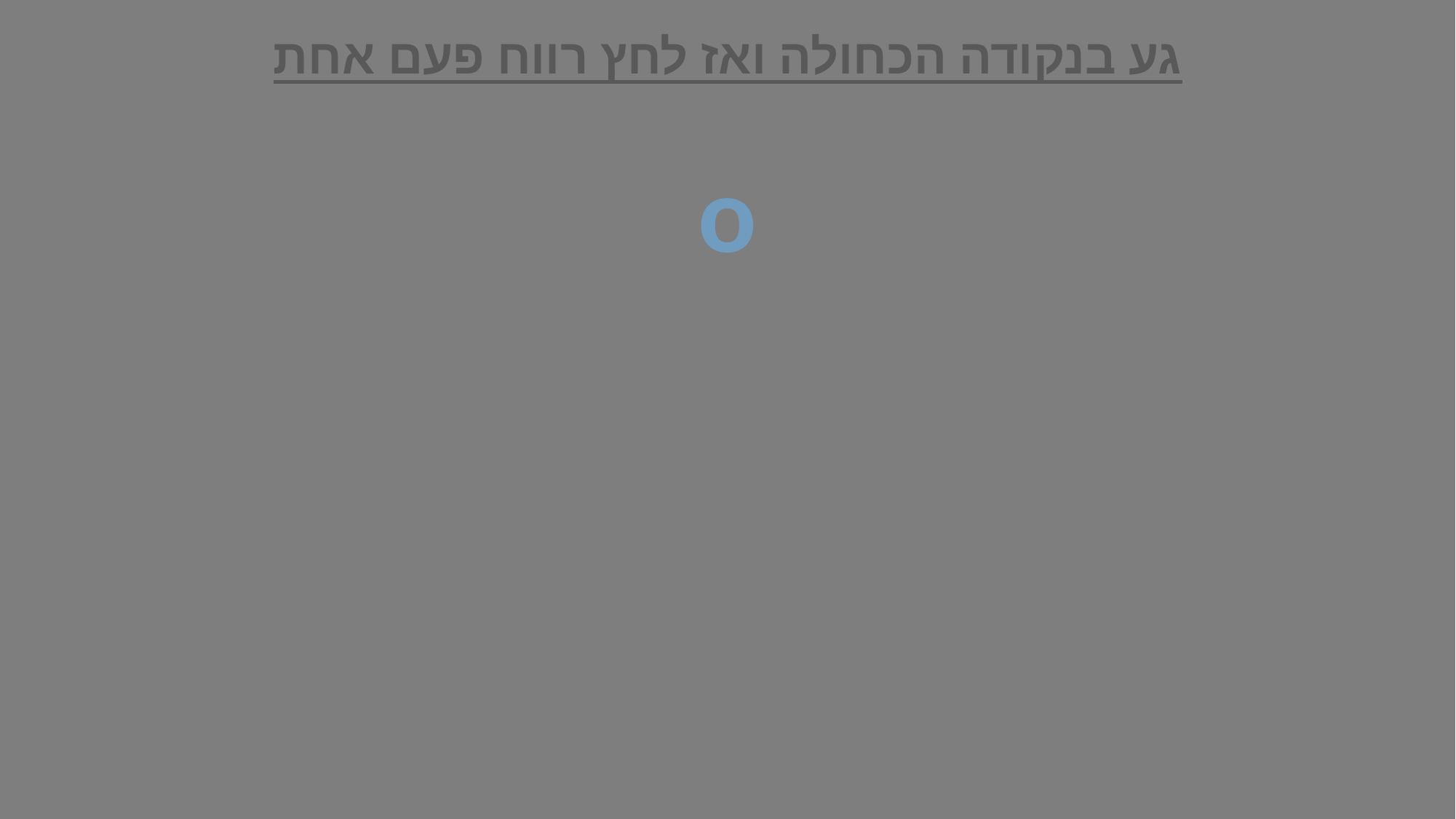

גע בנקודה הכחולה ואז לחץ רווח פעם אחת
| o |
| --- |